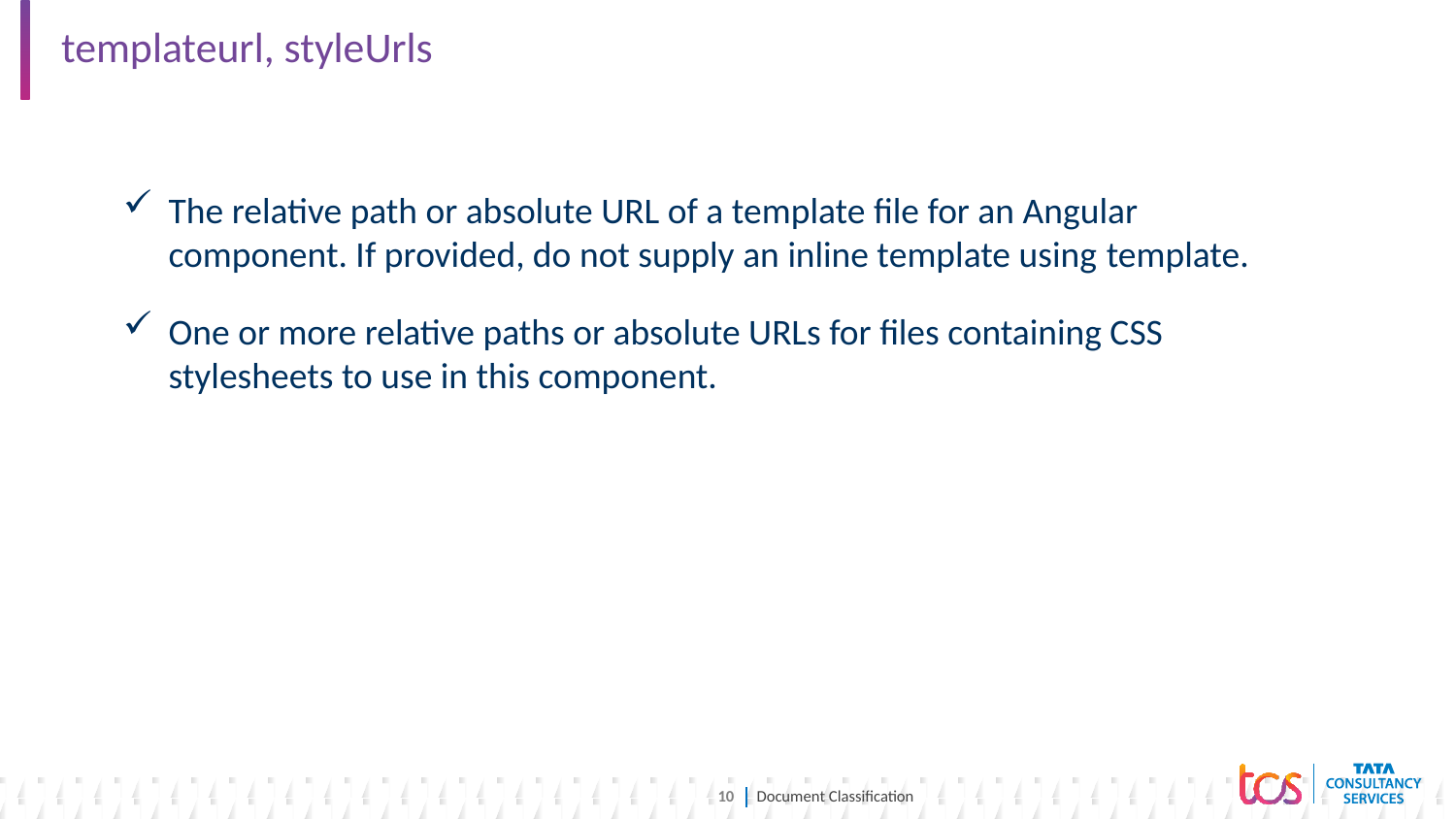

# templateurl, styleUrls
The relative path or absolute URL of a template file for an Angular component. If provided, do not supply an inline template using template.

One or more relative paths or absolute URLs for files containing CSS stylesheets to use in this component.